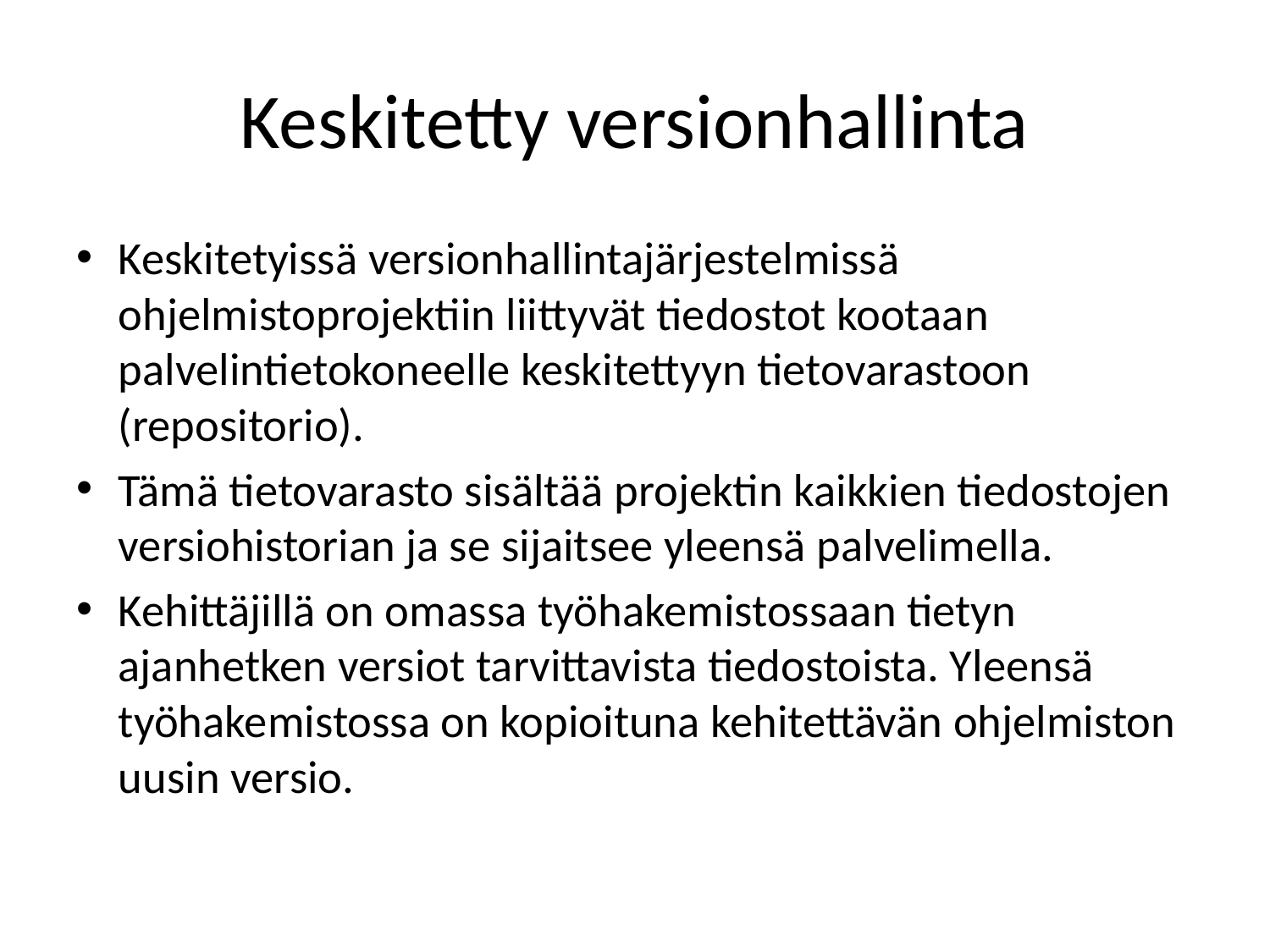

# Keskitetty versionhallinta
Keskitetyissä versionhallintajärjestelmissä ohjelmistoprojektiin liittyvät tiedostot kootaan palvelintietokoneelle keskitettyyn tietovarastoon (repositorio).
Tämä tietovarasto sisältää projektin kaikkien tiedostojen versiohistorian ja se sijaitsee yleensä palvelimella.
Kehittäjillä on omassa työhakemistossaan tietyn ajanhetken versiot tarvittavista tiedostoista. Yleensä työhakemistossa on kopioituna kehitettävän ohjelmiston uusin versio.